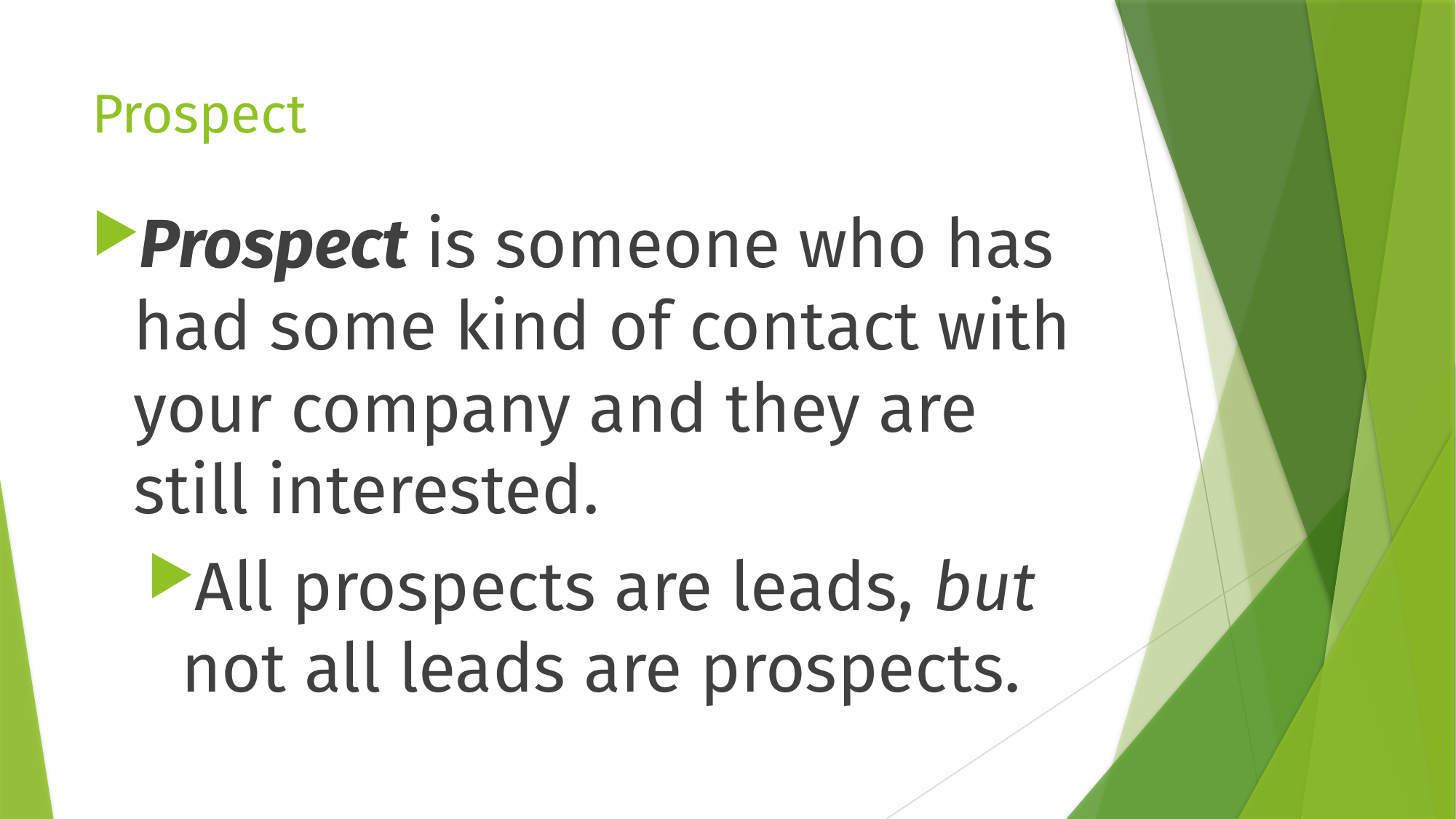

# Prospect
Prospect is someone who has had some kind of contact with your company and they are still interested.
All prospects are leads, but not all leads are prospects.